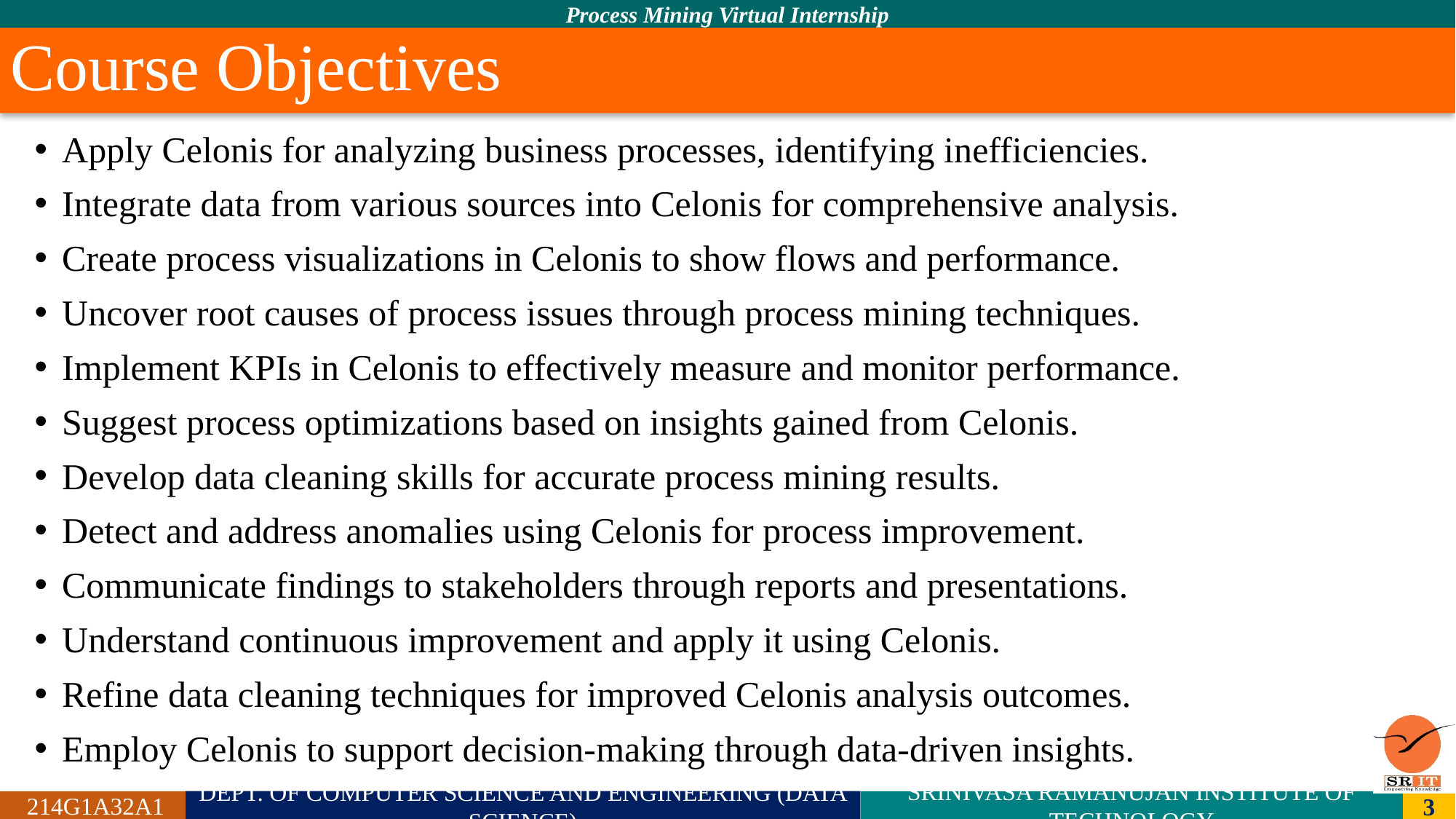

# Course Objectives
Apply Celonis for analyzing business processes, identifying inefficiencies.
Integrate data from various sources into Celonis for comprehensive analysis.
Create process visualizations in Celonis to show flows and performance.
Uncover root causes of process issues through process mining techniques.
Implement KPIs in Celonis to effectively measure and monitor performance.
Suggest process optimizations based on insights gained from Celonis.
Develop data cleaning skills for accurate process mining results.
Detect and address anomalies using Celonis for process improvement.
Communicate findings to stakeholders through reports and presentations.
Understand continuous improvement and apply it using Celonis.
Refine data cleaning techniques for improved Celonis analysis outcomes.
Employ Celonis to support decision-making through data-driven insights.